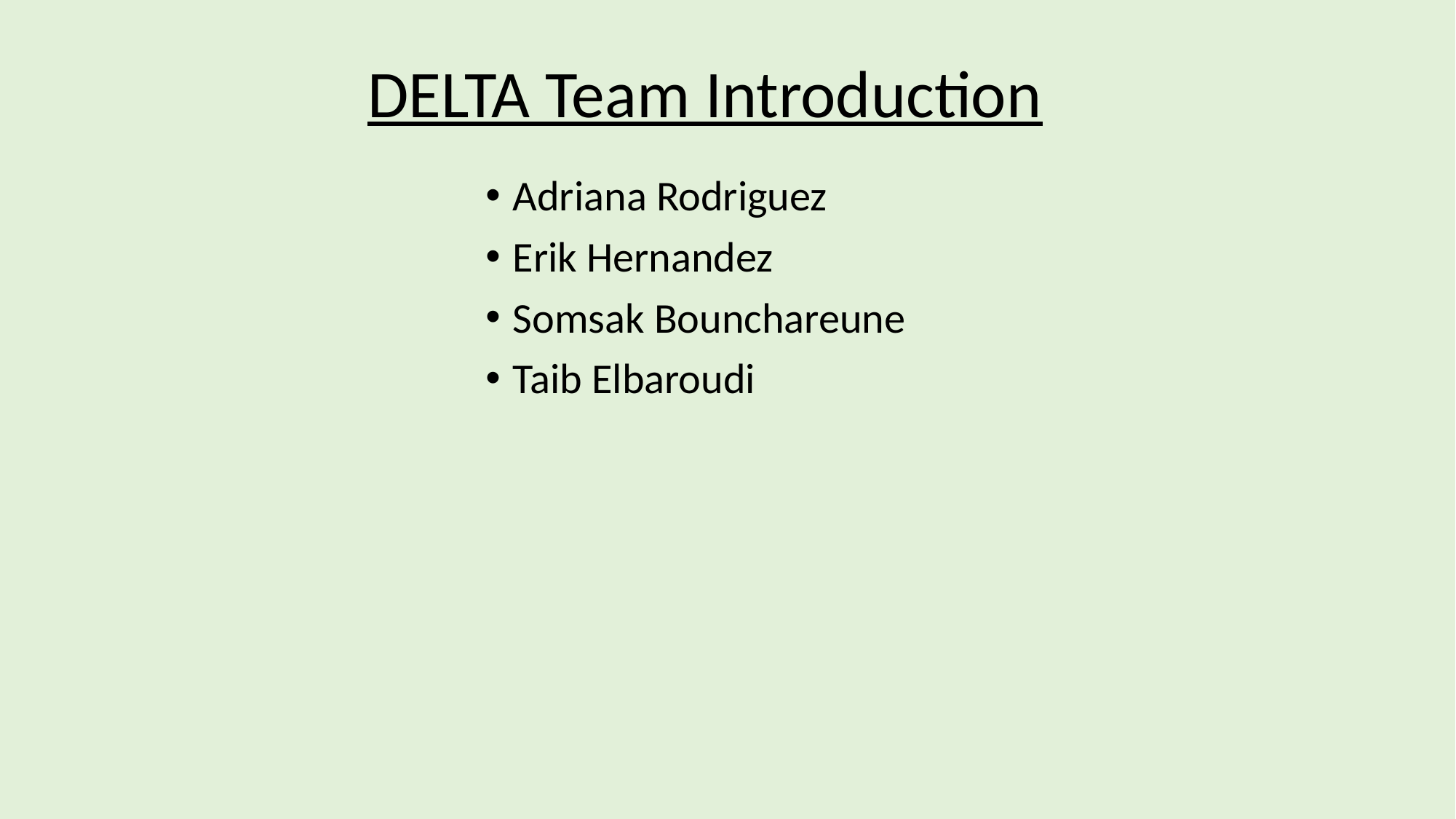

# DELTA Team Introduction
Adriana Rodriguez
Erik Hernandez
Somsak Bounchareune
Taib Elbaroudi